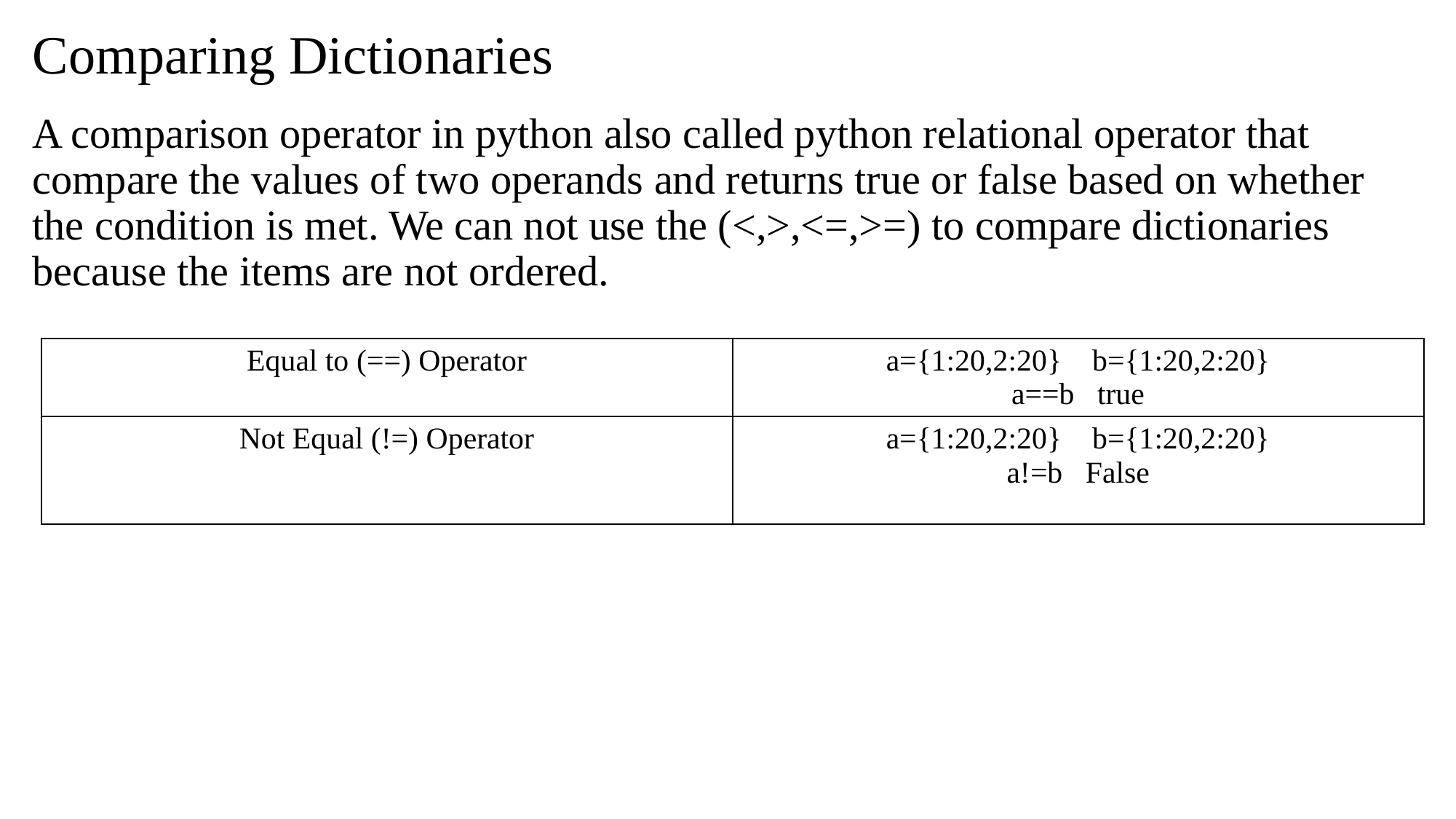

# Comparing Dictionaries
A comparison operator in python also called python relational operator that compare the values of two operands and returns true or false based on whether the condition is met. We can not use the (<,>,<=,>=) to compare dictionaries because the items are not ordered.

| Equal to (==) Operator | a={1:20,2:20} b={1:20,2:20} a==b true |
| --- | --- |
| Not Equal (!=) Operator | a={1:20,2:20} b={1:20,2:20} a!=b False |